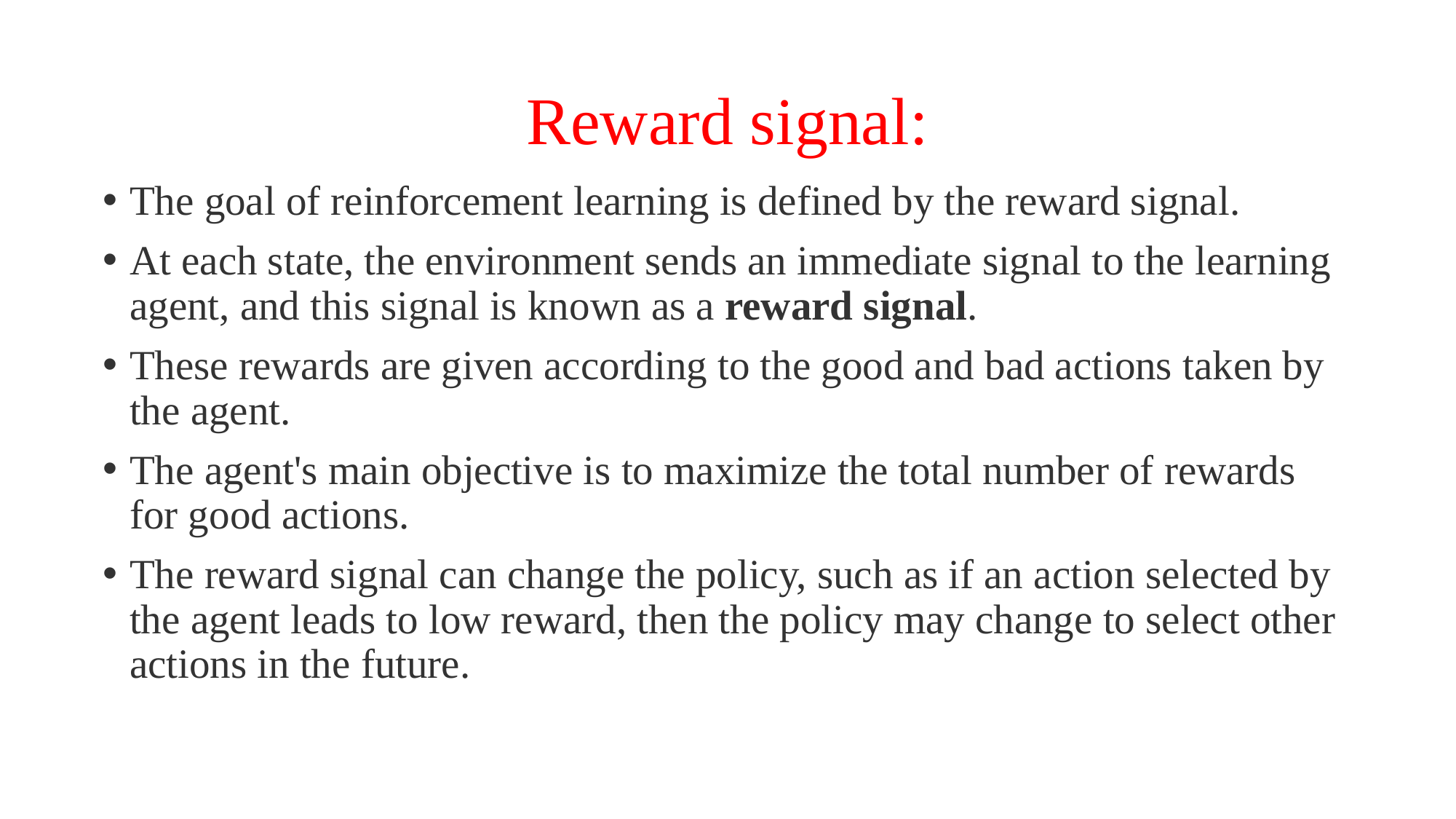

# Reward signal:
The goal of reinforcement learning is defined by the reward signal.
At each state, the environment sends an immediate signal to the learning agent, and this signal is known as a reward signal.
These rewards are given according to the good and bad actions taken by the agent.
The agent's main objective is to maximize the total number of rewards for good actions.
The reward signal can change the policy, such as if an action selected by the agent leads to low reward, then the policy may change to select other actions in the future.